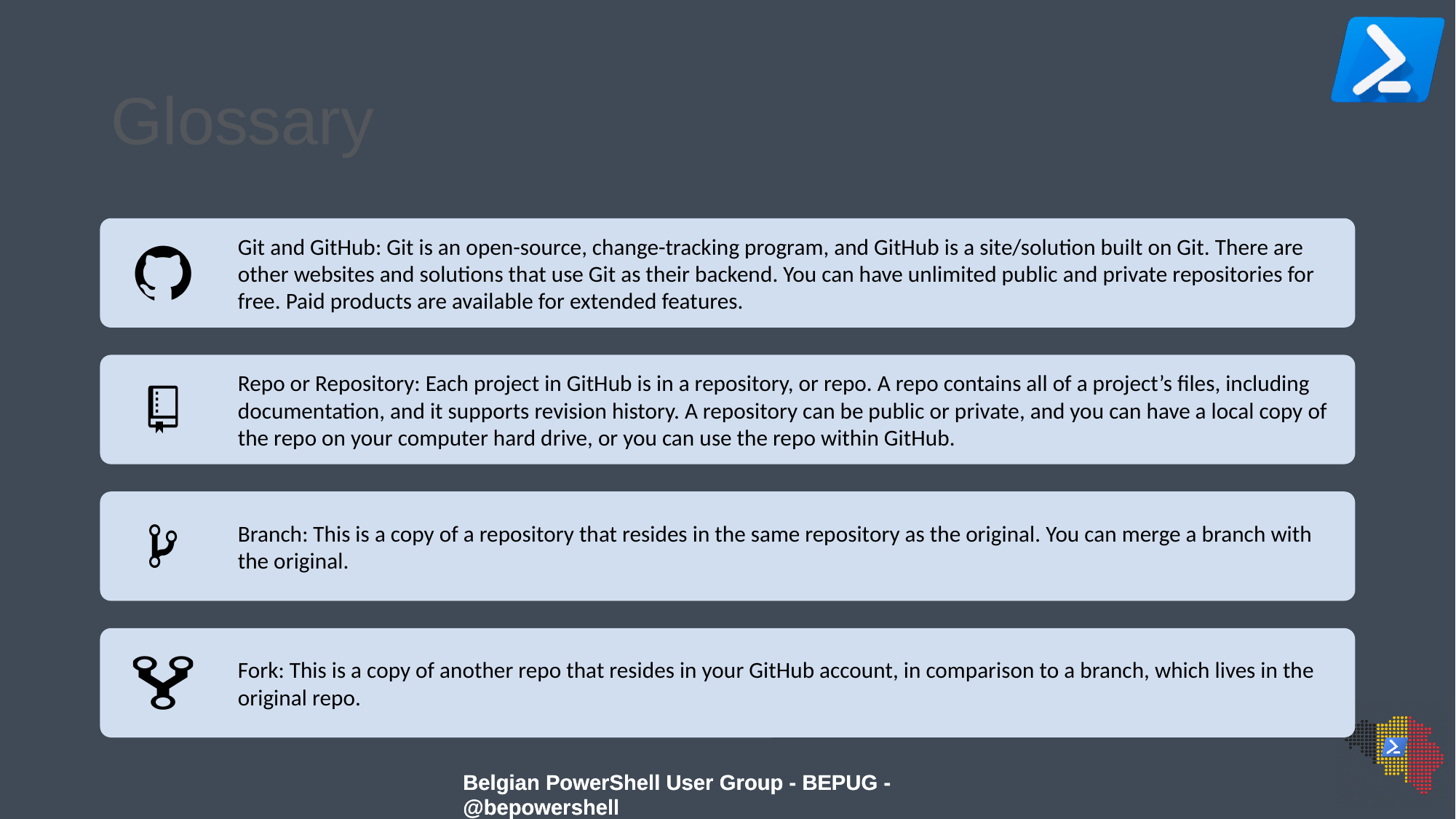

# Glossary
Git and GitHub: Git is an open-source, change-tracking program, and GitHub is a site/solution built on Git. There are other websites and solutions that use Git as their backend. You can have unlimited public and private repositories for free. Paid products are available for extended features.
Repo or Repository: Each project in GitHub is in a repository, or repo. A repo contains all of a project’s files, including documentation, and it supports revision history. A repository can be public or private, and you can have a local copy of the repo on your computer hard drive, or you can use the repo within GitHub.
Branch: This is a copy of a repository that resides in the same repository as the original. You can merge a branch with the original.
Fork: This is a copy of another repo that resides in your GitHub account, in comparison to a branch, which lives in the original repo.